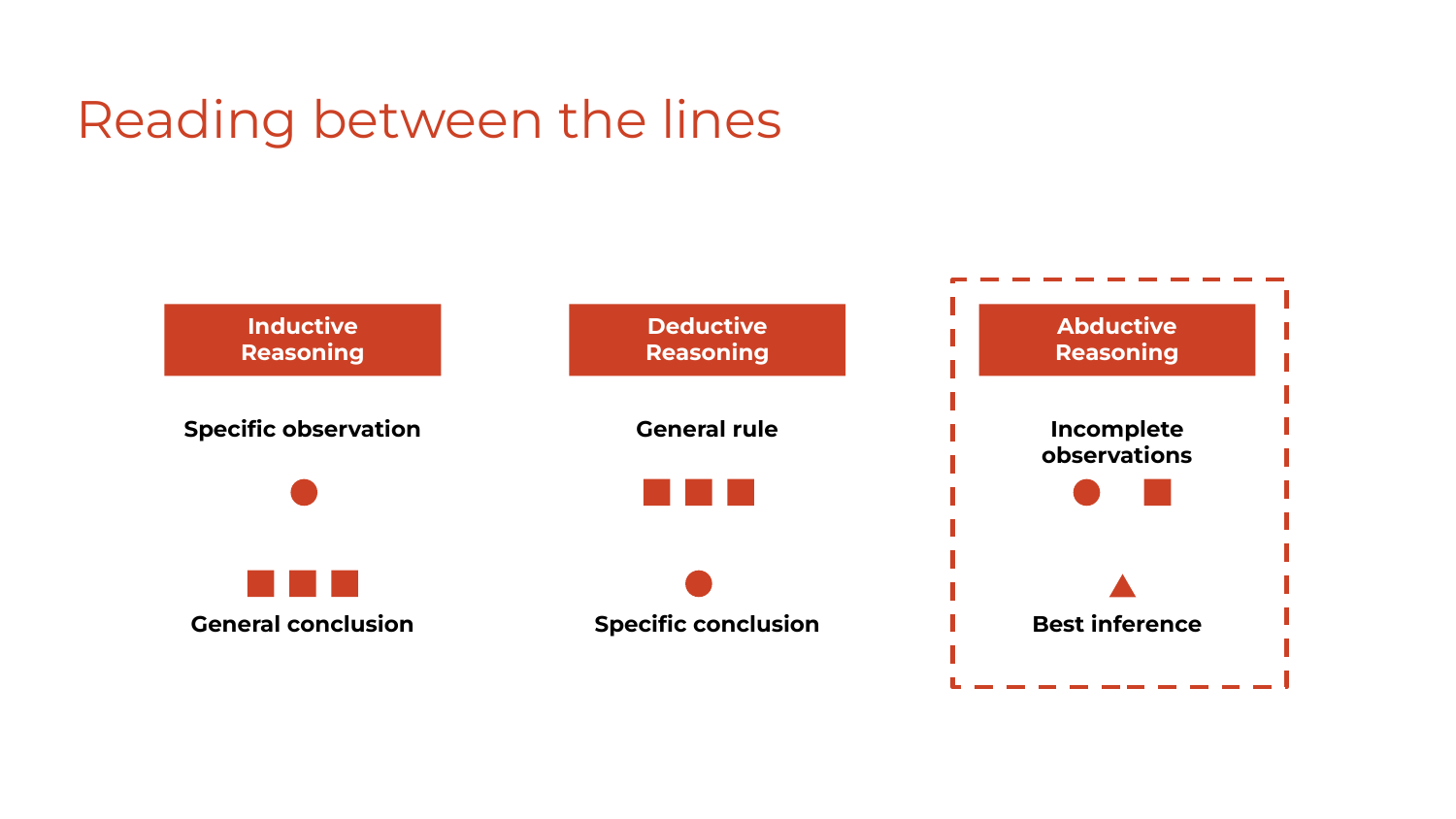

# Reading between the lines

Inductive
Reasoning
Deductive
Reasoning
Abductive
Reasoning

Specific observation
General rule
Incomplete observations

General conclusion
Specific conclusion
Best inference